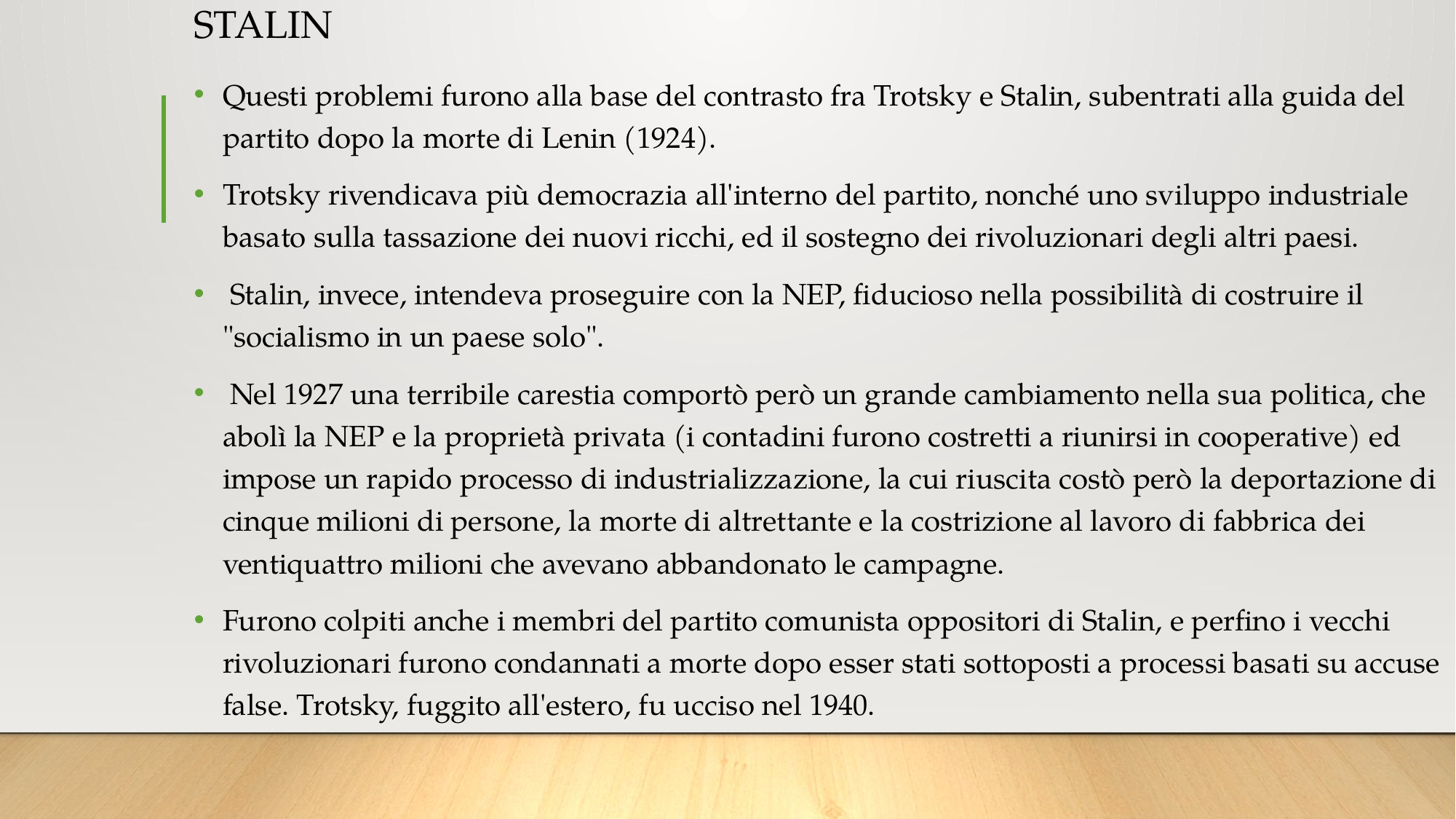

# STALIN
Questi problemi furono alla base del contrasto fra Trotsky e Stalin, subentrati alla guida del partito dopo la morte di Lenin (1924).
Trotsky rivendicava più democrazia all'interno del partito, nonché uno sviluppo industriale basato sulla tassazione dei nuovi ricchi, ed il sostegno dei rivoluzionari degli altri paesi.
 Stalin, invece, intendeva proseguire con la NEP, fiducioso nella possibilità di costruire il "socialismo in un paese solo".
 Nel 1927 una terribile carestia comportò però un grande cambiamento nella sua politica, che abolì la NEP e la proprietà privata (i contadini furono costretti a riunirsi in cooperative) ed impose un rapido processo di industrializzazione, la cui riuscita costò però la deportazione di cinque milioni di persone, la morte di altrettante e la costrizione al lavoro di fabbrica dei ventiquattro milioni che avevano abbandonato le campagne.
Furono colpiti anche i membri del partito comunista oppositori di Stalin, e perfino i vecchi rivoluzionari furono condannati a morte dopo esser stati sottoposti a processi basati su accuse false. Trotsky, fuggito all'estero, fu ucciso nel 1940.